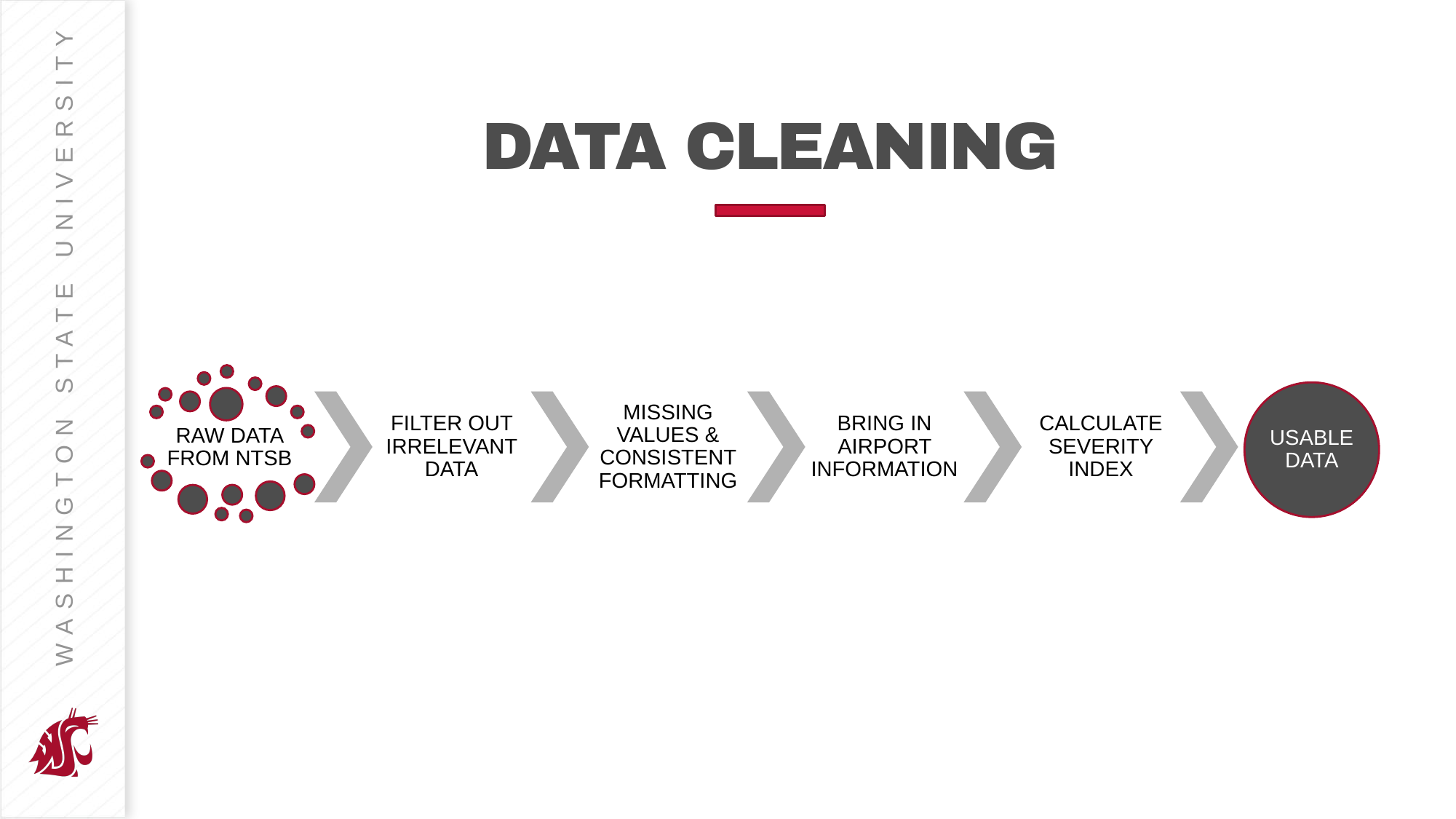

# DATA CLEANING
RAW DATA FROM NTSB
FILTER OUT IRRELEVANT DATA
MISSING VALUES & CONSISTENT FORMATTING
BRING IN AIRPORT INFORMATION
CALCULATE SEVERITY INDEX
USABLE DATA